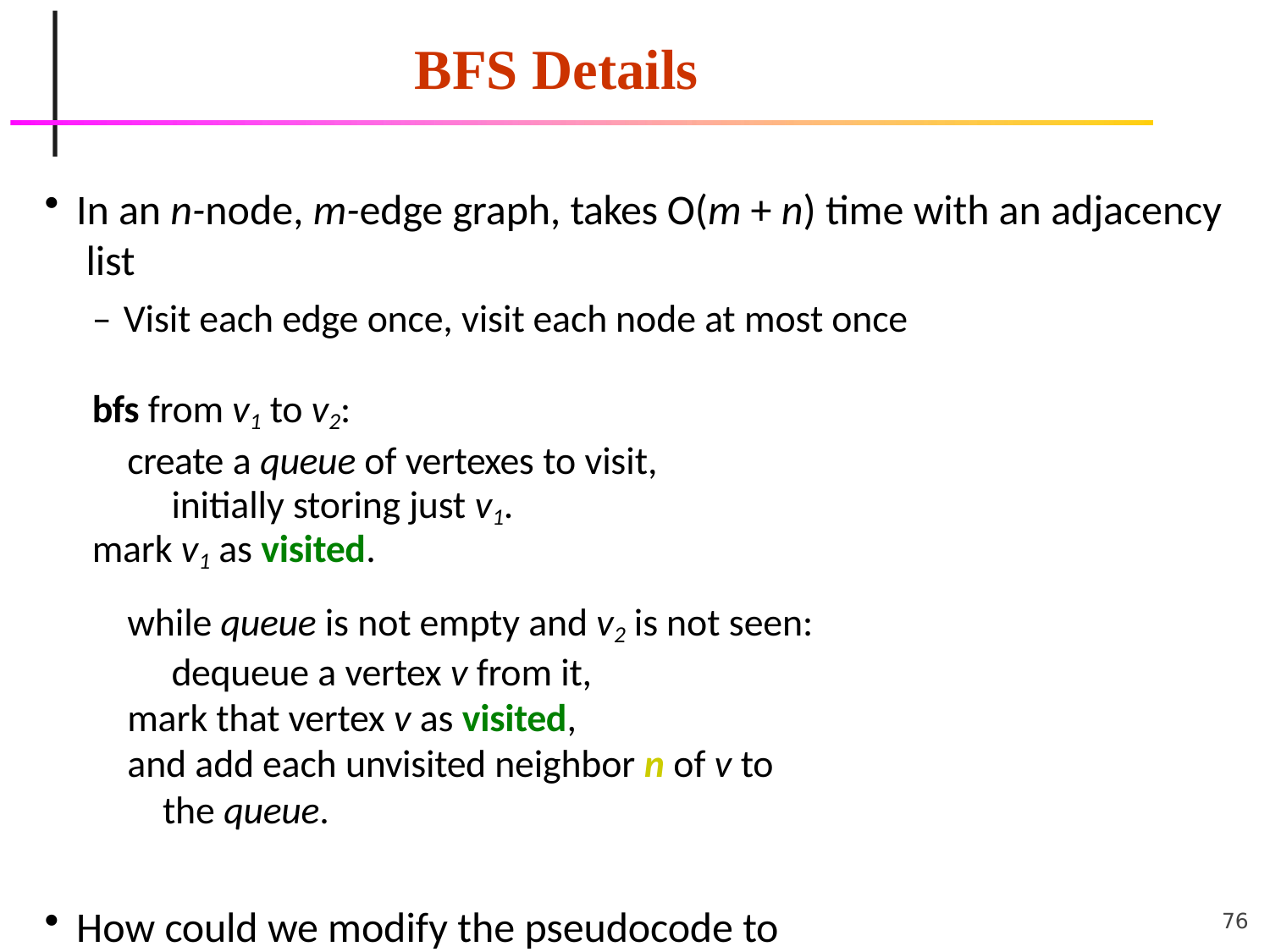

# BFS Details
In an n-node, m-edge graph, takes O(m + n) time with an adjacency  list
– Visit each edge once, visit each node at most once

bfs from v1 to v2:
create a queue of vertexes to visit,  initially storing just v1.
mark v1 as visited.
while queue is not empty and v2 is not seen:  dequeue a vertex v from it,
mark that vertex v as visited,
and add each unvisited neighbor n of v to the queue.

How could we modify the pseudocode to look for a specific path?
76